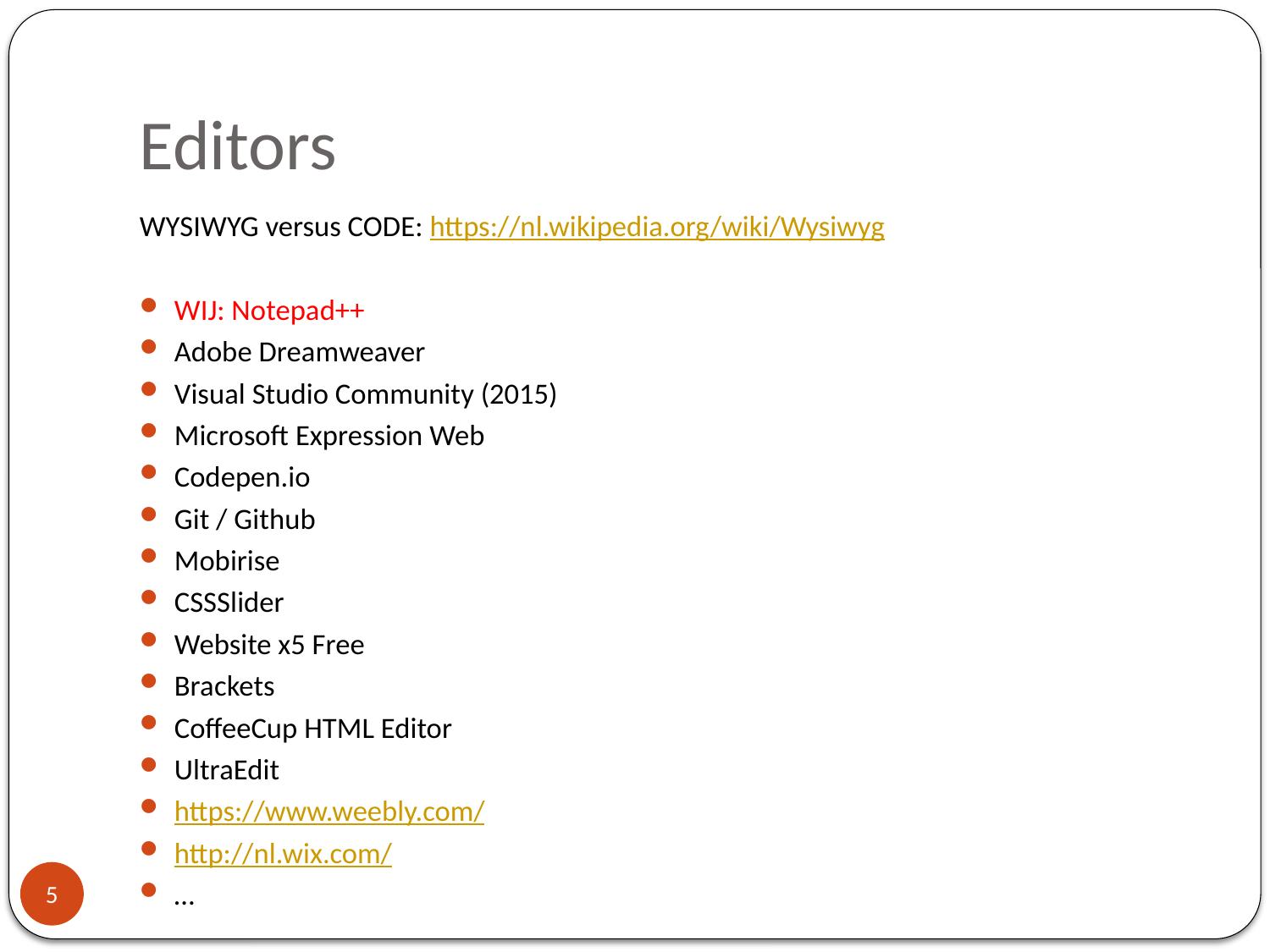

# Editors
WYSIWYG versus CODE: https://nl.wikipedia.org/wiki/Wysiwyg

WIJ: Notepad++
Adobe Dreamweaver
Visual Studio Community (2015)
Microsoft Expression Web
Codepen.io
Git / Github
Mobirise
CSSSlider
Website x5 Free
Brackets
CoffeeCup HTML Editor
UltraEdit
https://www.weebly.com/
http://nl.wix.com/
…

5